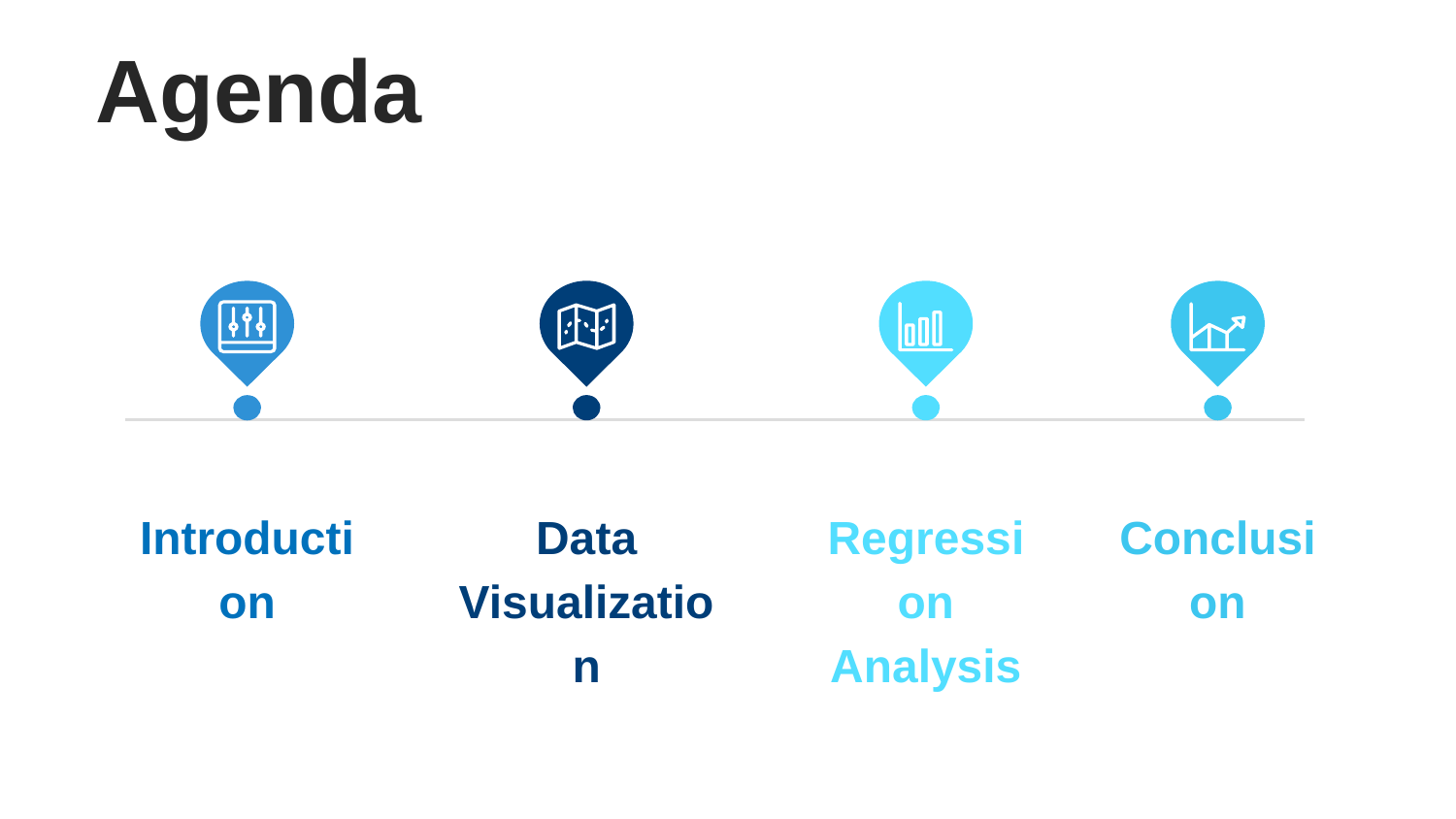

Agenda

Introduction
Data Visualization
Regression Analysis
Conclusion